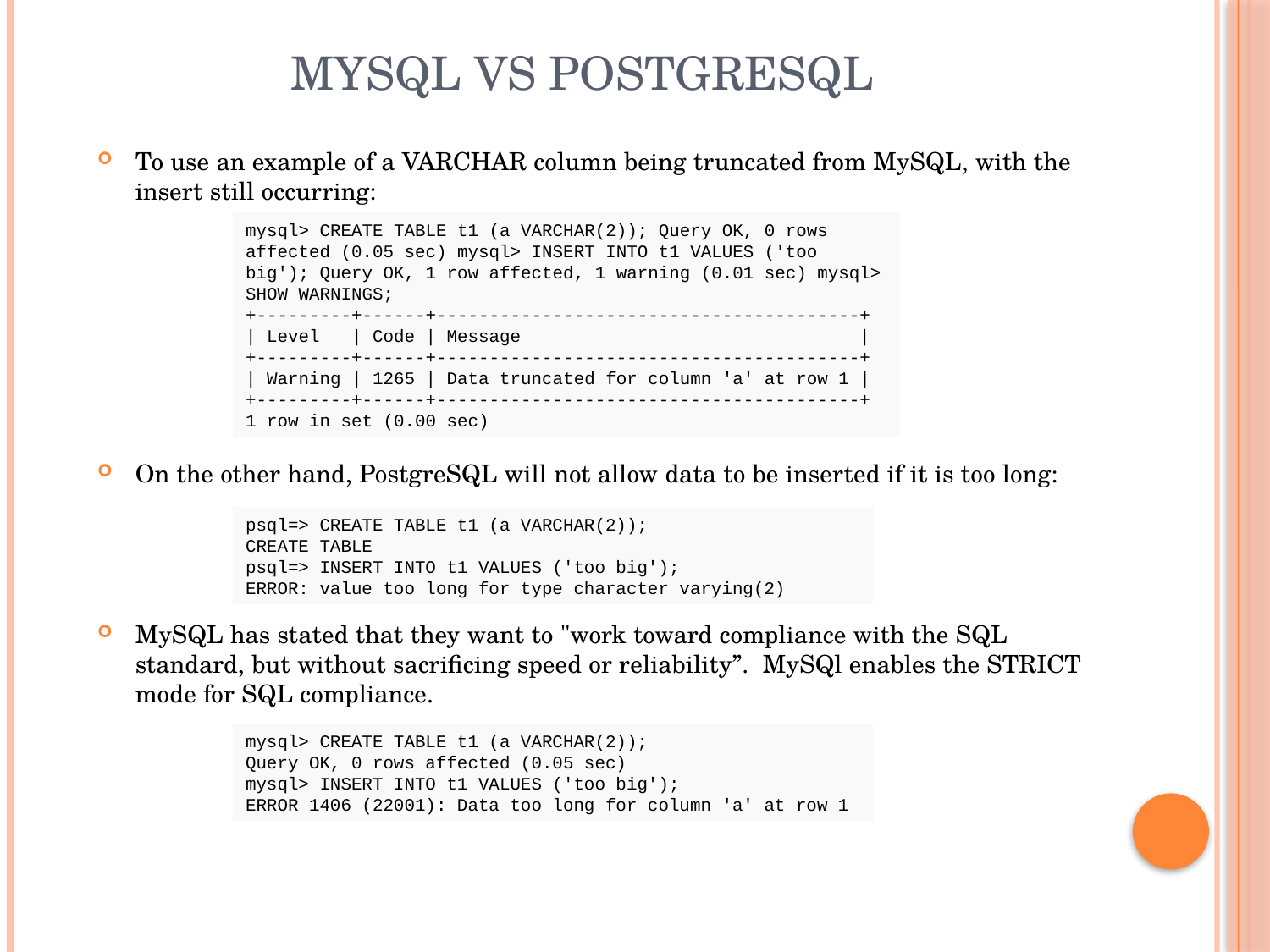

# MySQL vs PostgreSQL
To use an example of a VARCHAR column being truncated from MySQL, with the insert still occurring:

On the other hand, PostgreSQL will not allow data to be inserted if it is too long:

MySQL has stated that they want to "work toward compliance with the SQL standard, but without sacrificing speed or reliability”.  MySQl enables the STRICT mode for SQL compliance.
mysql> CREATE TABLE t1 (a VARCHAR(2)); Query OK, 0 rows affected (0.05 sec) mysql> INSERT INTO t1 VALUES ('too big'); Query OK, 1 row affected, 1 warning (0.01 sec) mysql> SHOW WARNINGS;
+---------+------+----------------------------------------+ | Level   | Code | Message 		          |
+---------+------+----------------------------------------+ | Warning | 1265 | Data truncated for column 'a' at row 1 | +---------+------+----------------------------------------+ 1 row in set (0.00 sec)
psql=> CREATE TABLE t1 (a VARCHAR(2));
CREATE TABLE
psql=> INSERT INTO t1 VALUES ('too big');
ERROR: value too long for type character varying(2)
mysql> CREATE TABLE t1 (a VARCHAR(2));
Query OK, 0 rows affected (0.05 sec)
mysql> INSERT INTO t1 VALUES ('too big');
ERROR 1406 (22001): Data too long for column 'a' at row 1